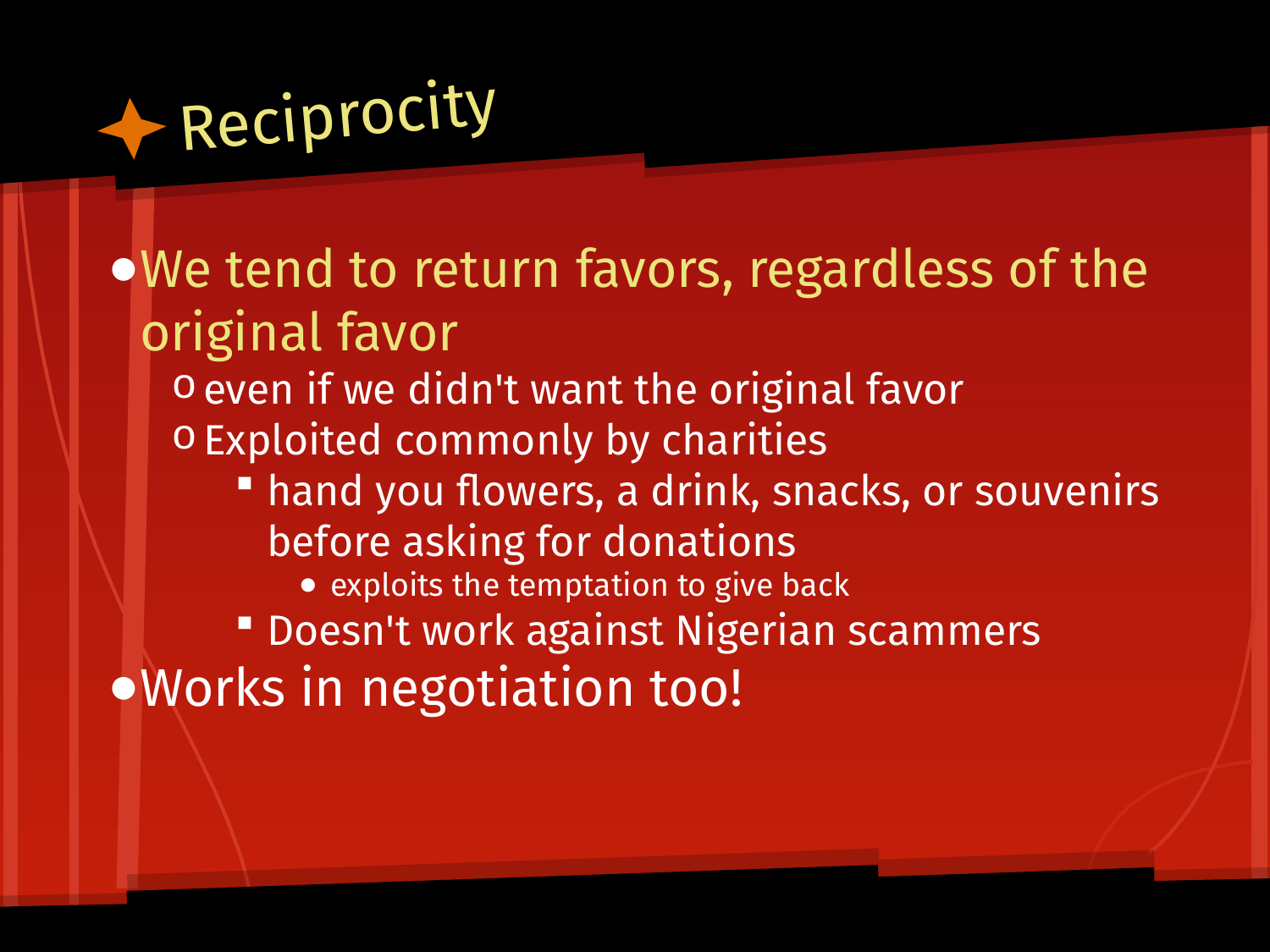

# Reciprocity
We tend to return favors, regardless of the original favor
even if we didn't want the original favor
Exploited commonly by charities
hand you flowers, a drink, snacks, or souvenirs before asking for donations
exploits the temptation to give back
Doesn't work against Nigerian scammers
Works in negotiation too!